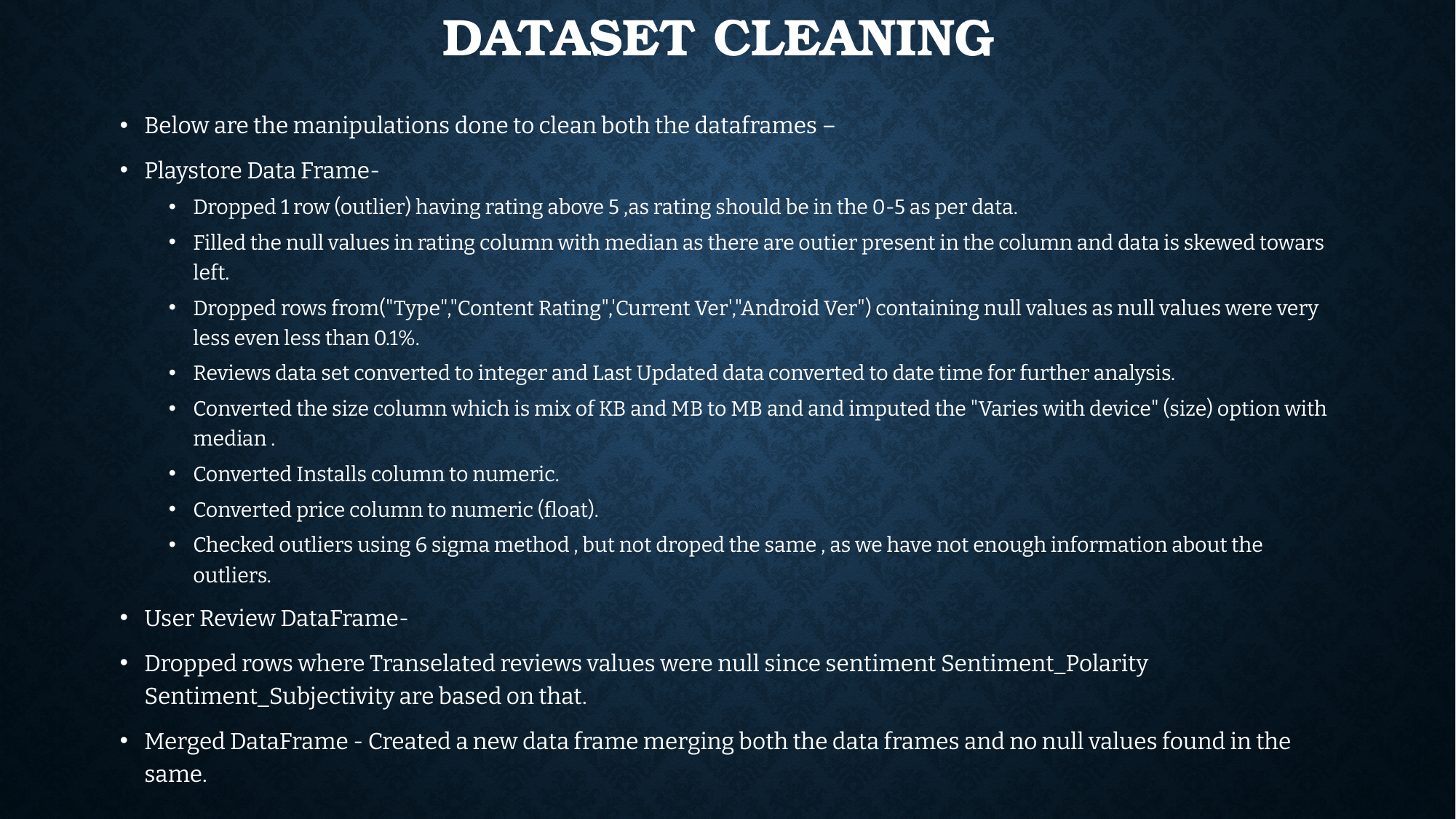

# DataSet Cleaning
Below are the manipulations done to clean both the dataframes –
Playstore Data Frame-
Dropped 1 row (outlier) having rating above 5 ,as rating should be in the 0-5 as per data.
Filled the null values in rating column with median as there are outier present in the column and data is skewed towars left.
Dropped rows from("Type","Content Rating",'Current Ver',"Android Ver") containing null values as null values were very less even less than 0.1%.
Reviews data set converted to integer and Last Updated data converted to date time for further analysis.
Converted the size column which is mix of KB and MB to MB and and imputed the "Varies with device" (size) option with median .
Converted Installs column to numeric.
Converted price column to numeric (float).
Checked outliers using 6 sigma method , but not droped the same , as we have not enough information about the outliers.
User Review DataFrame-
Dropped rows where Transelated reviews values were null since sentiment Sentiment_Polarity Sentiment_Subjectivity are based on that.
Merged DataFrame - Created a new data frame merging both the data frames and no null values found in the same.